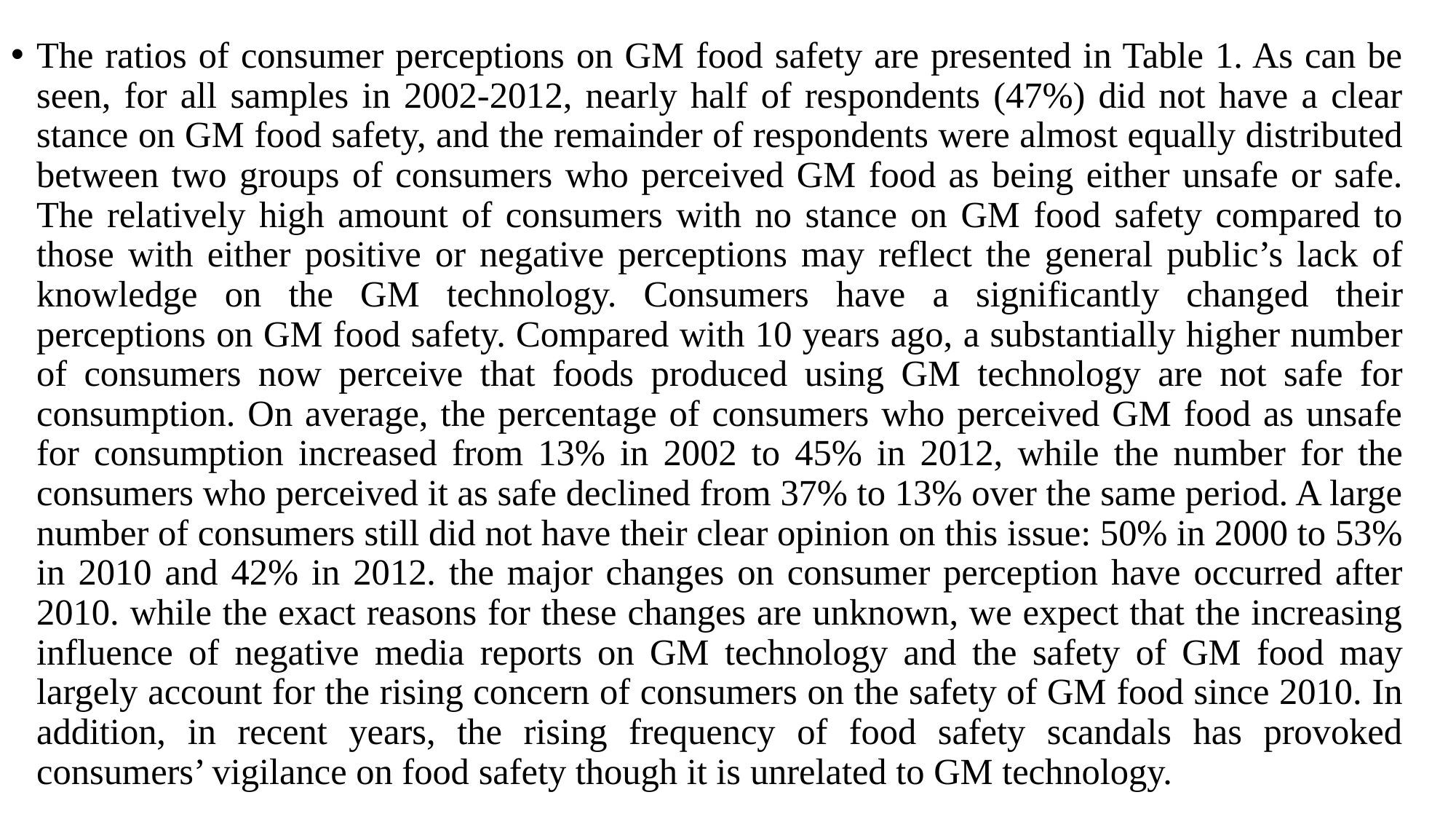

The ratios of consumer perceptions on GM food safety are presented in Table 1. As can be seen, for all samples in 2002-2012, nearly half of respondents (47%) did not have a clear stance on GM food safety, and the remainder of respondents were almost equally distributed between two groups of consumers who perceived GM food as being either unsafe or safe. The relatively high amount of consumers with no stance on GM food safety compared to those with either positive or negative perceptions may reflect the general public’s lack of knowledge on the GM technology. Consumers have a significantly changed their perceptions on GM food safety. Compared with 10 years ago, a substantially higher number of consumers now perceive that foods produced using GM technology are not safe for consumption. On average, the percentage of consumers who perceived GM food as unsafe for consumption increased from 13% in 2002 to 45% in 2012, while the number for the consumers who perceived it as safe declined from 37% to 13% over the same period. A large number of consumers still did not have their clear opinion on this issue: 50% in 2000 to 53% in 2010 and 42% in 2012. the major changes on consumer perception have occurred after 2010. while the exact reasons for these changes are unknown, we expect that the increasing influence of negative media reports on GM technology and the safety of GM food may largely account for the rising concern of consumers on the safety of GM food since 2010. In addition, in recent years, the rising frequency of food safety scandals has provoked consumers’ vigilance on food safety though it is unrelated to GM technology.